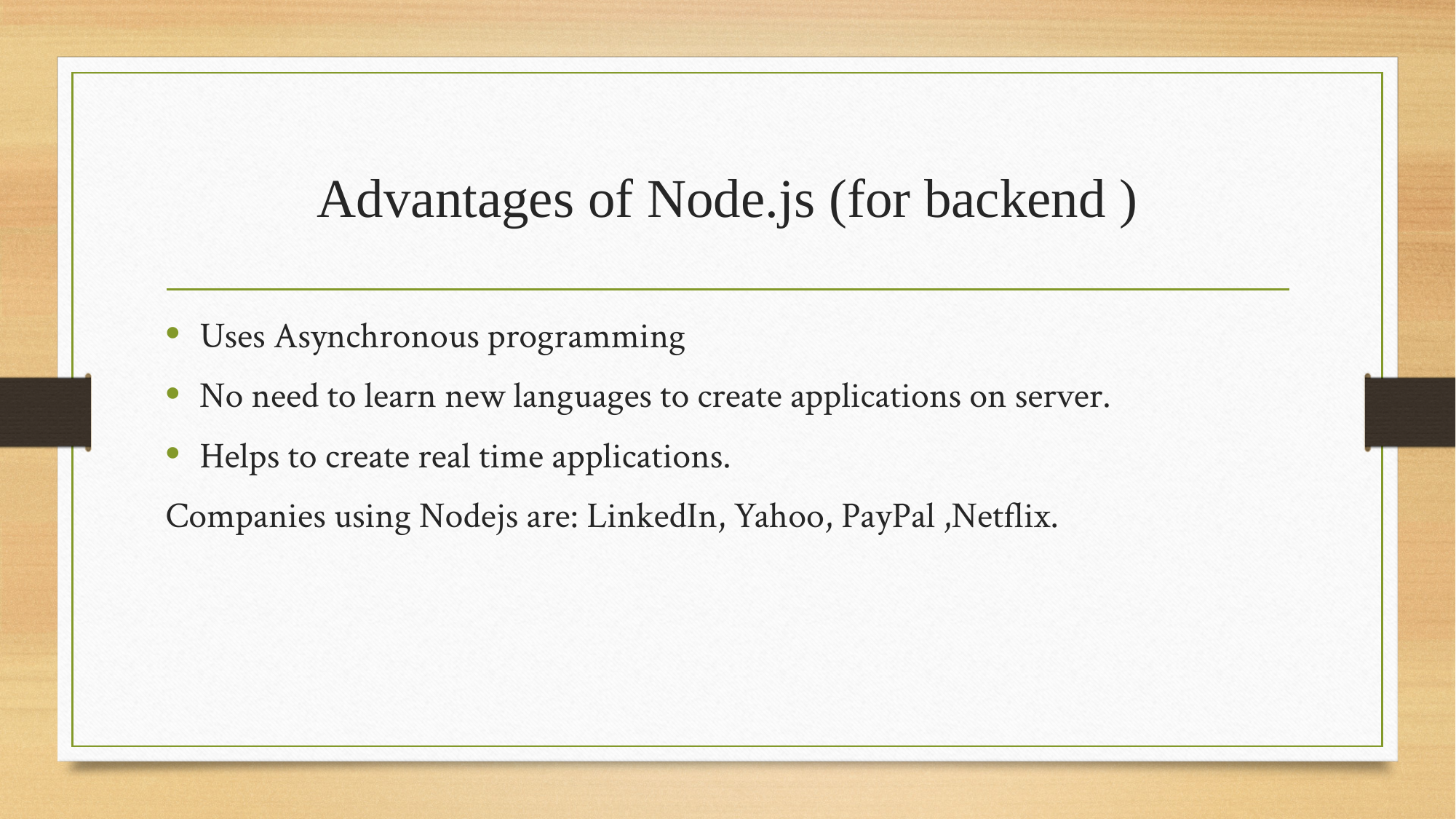

# Advantages of Node.js (for backend )
Uses Asynchronous programming
No need to learn new languages to create applications on server.
Helps to create real time applications.
Companies using Nodejs are: LinkedIn, Yahoo, PayPal ,Netflix.